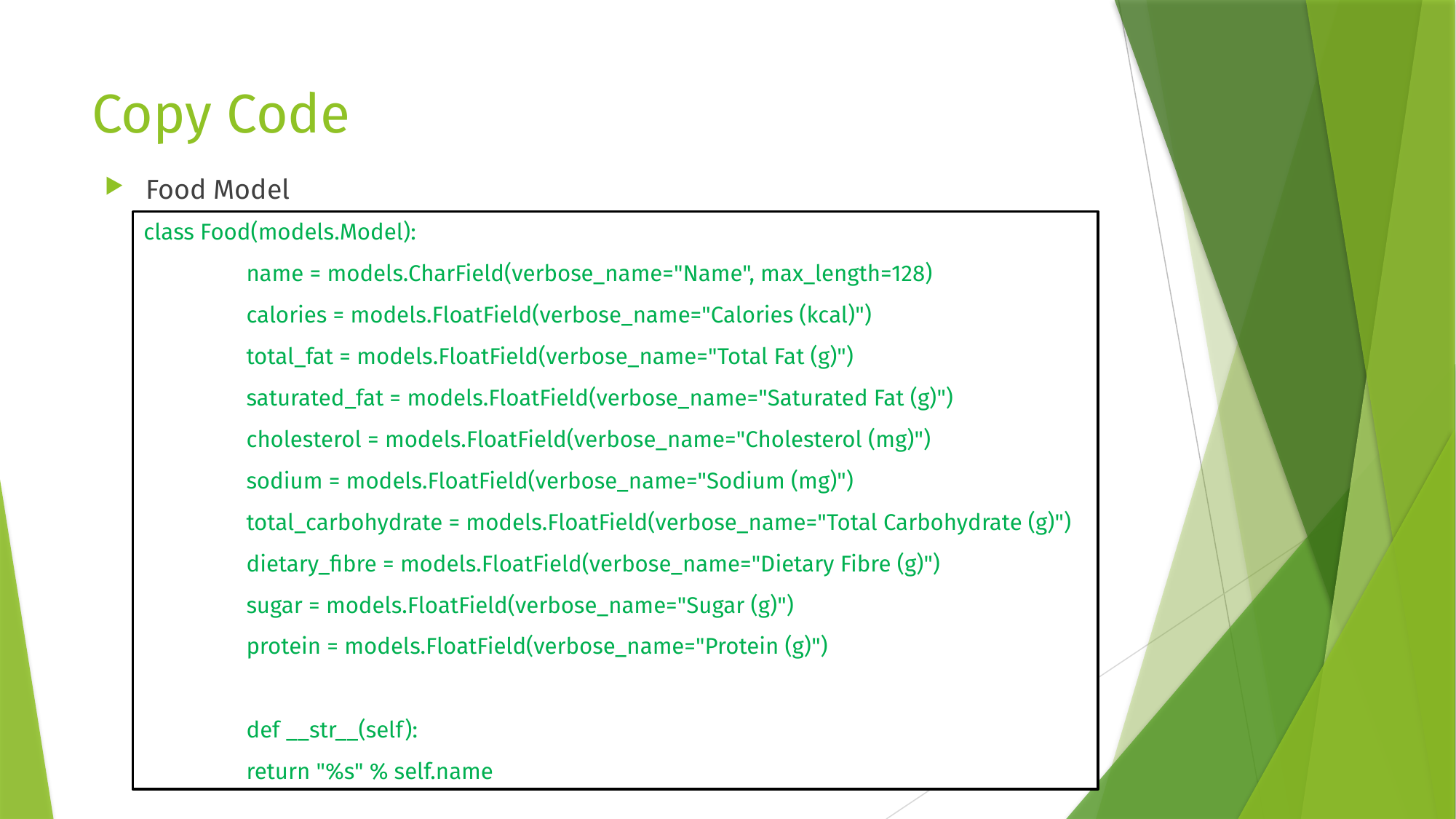

# Copy Code
Food Model

class Food(models.Model):
	name = models.CharField(verbose_name="Name", max_length=128)
	calories = models.FloatField(verbose_name="Calories (kcal)")
	total_fat = models.FloatField(verbose_name="Total Fat (g)")
	saturated_fat = models.FloatField(verbose_name="Saturated Fat (g)")
	cholesterol = models.FloatField(verbose_name="Cholesterol (mg)")
	sodium = models.FloatField(verbose_name="Sodium (mg)")
	total_carbohydrate = models.FloatField(verbose_name="Total Carbohydrate (g)")
	dietary_fibre = models.FloatField(verbose_name="Dietary Fibre (g)")
	sugar = models.FloatField(verbose_name="Sugar (g)")
	protein = models.FloatField(verbose_name="Protein (g)")

	def __str__(self):
		return "%s" % self.name